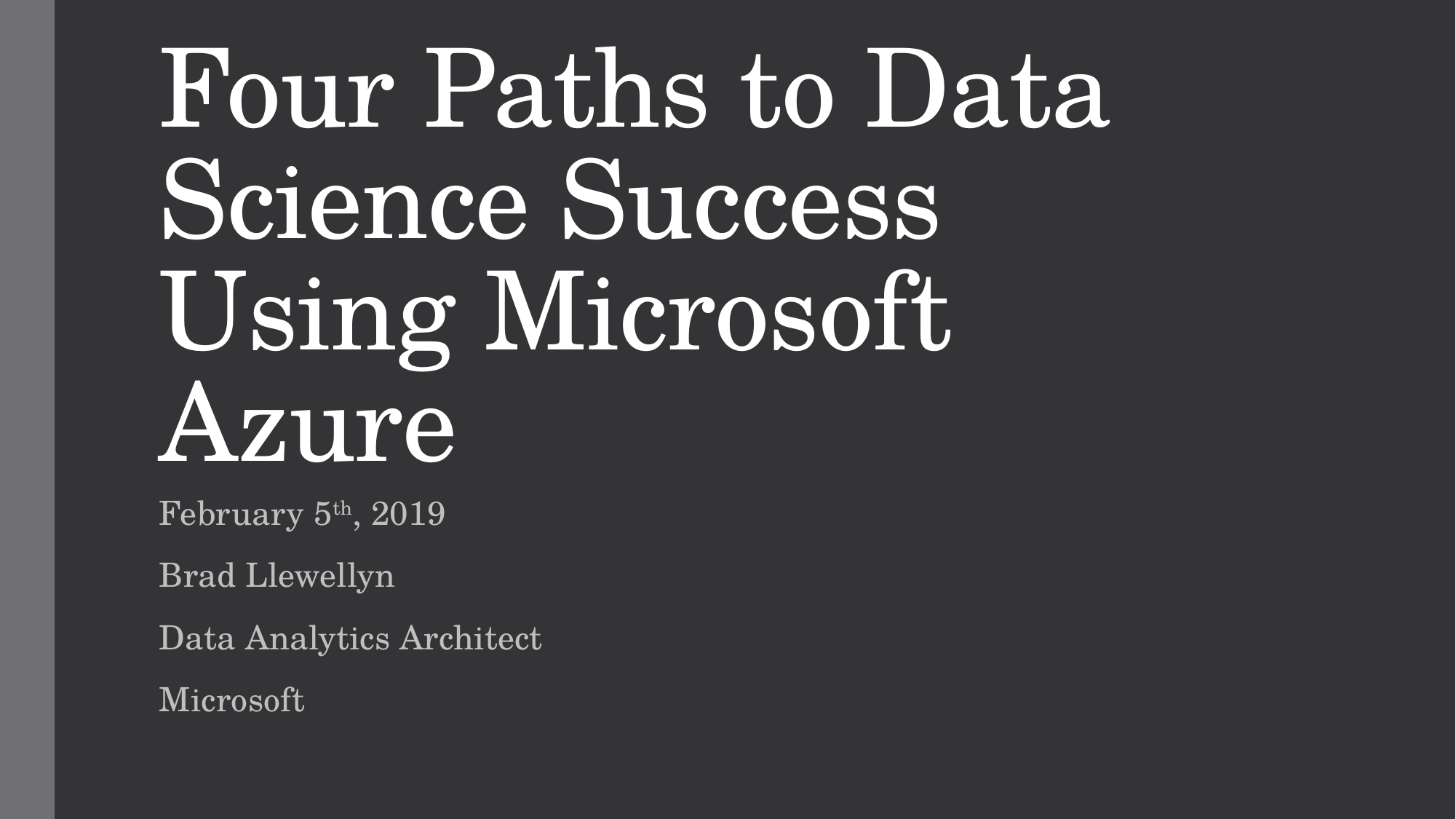

# Four Paths to Data Science Success Using Microsoft Azure
February 5th, 2019
Brad Llewellyn
Data Analytics Architect
Microsoft